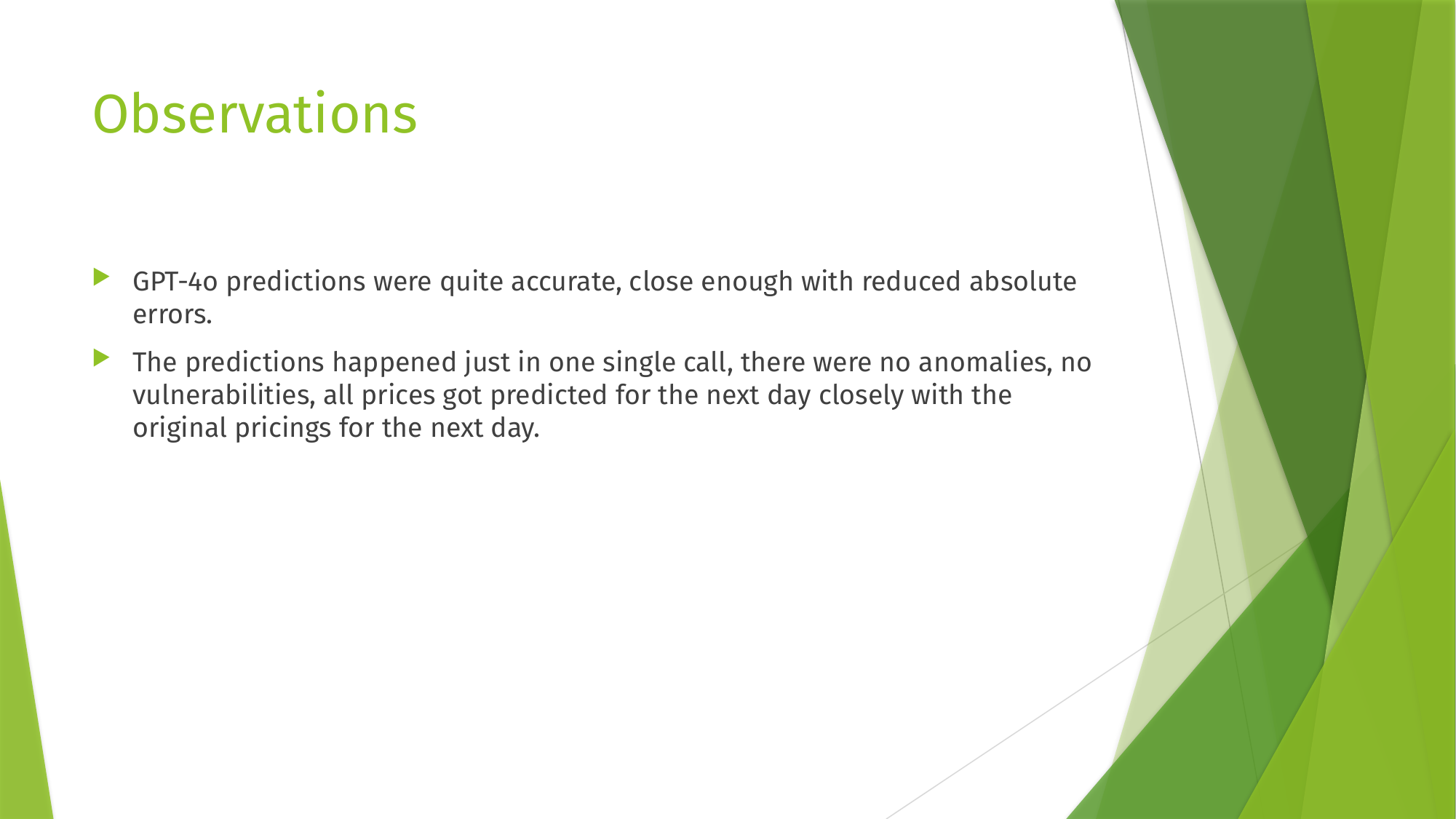

# Observations
GPT-4o predictions were quite accurate, close enough with reduced absolute errors.
The predictions happened just in one single call, there were no anomalies, no vulnerabilities, all prices got predicted for the next day closely with the original pricings for the next day.